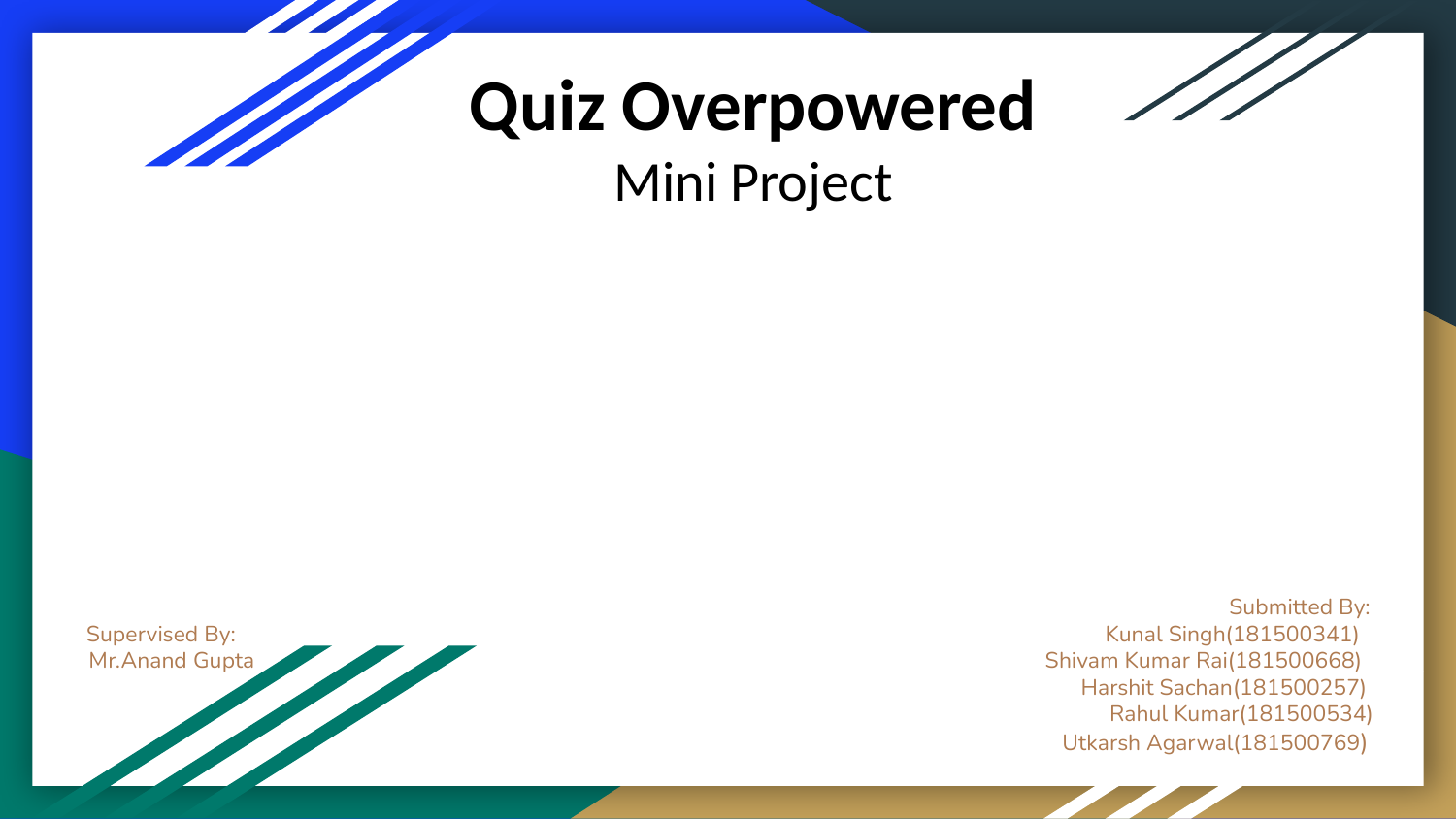

Quiz Overpowered
Mini Project
# Submitted By: Supervised By:					                         Kunal Singh(181500341)  Mr.Anand Gupta                                                                                                                                        Shivam Kumar Rai(181500668) Harshit Sachan(181500257) Rahul Kumar(181500534) Utkarsh Agarwal(181500769)